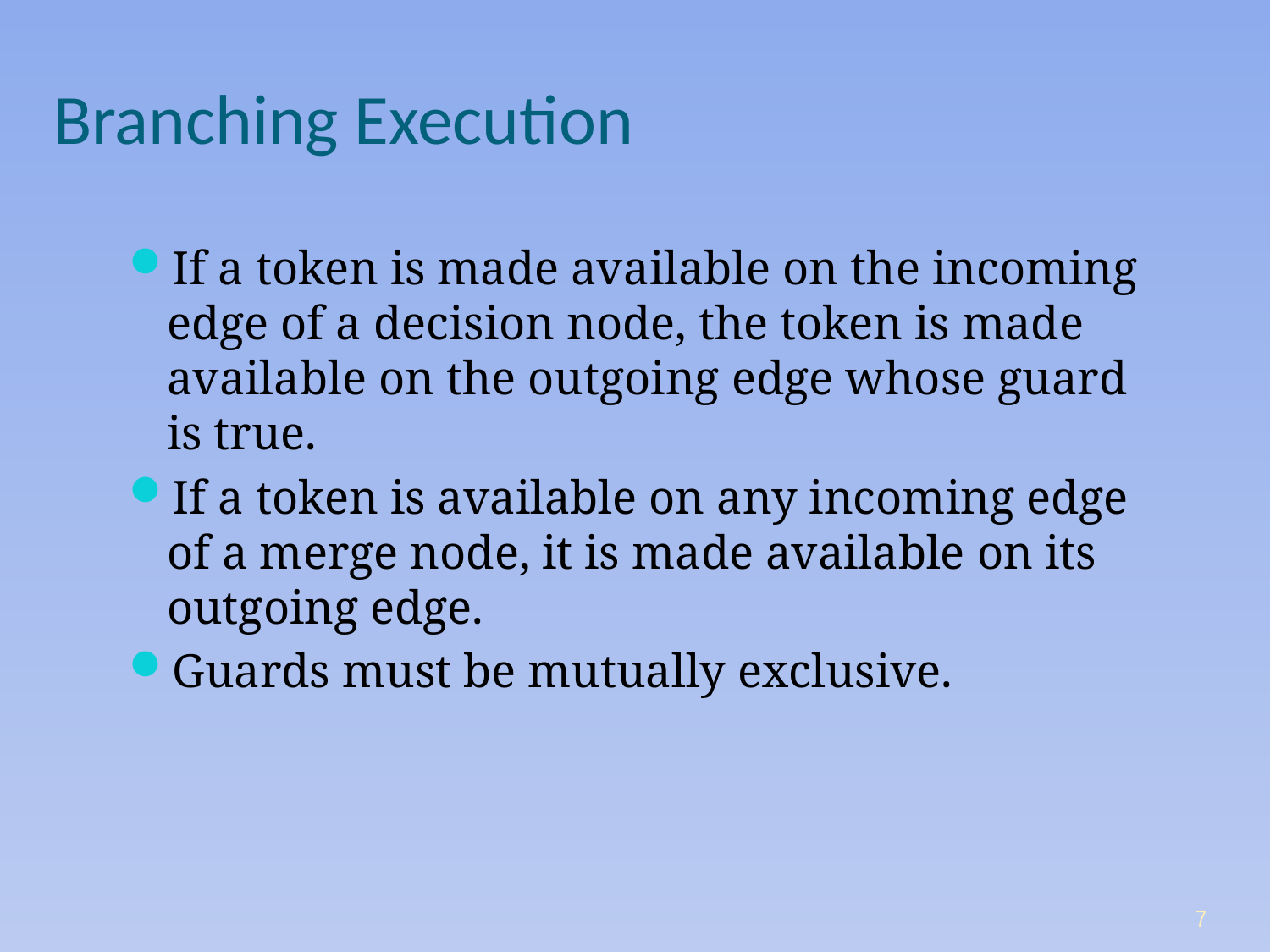

# Branching Execution
If a token is made available on the incoming edge of a decision node, the token is made available on the outgoing edge whose guard is true.
If a token is available on any incoming edge of a merge node, it is made available on its outgoing edge.
Guards must be mutually exclusive.
7